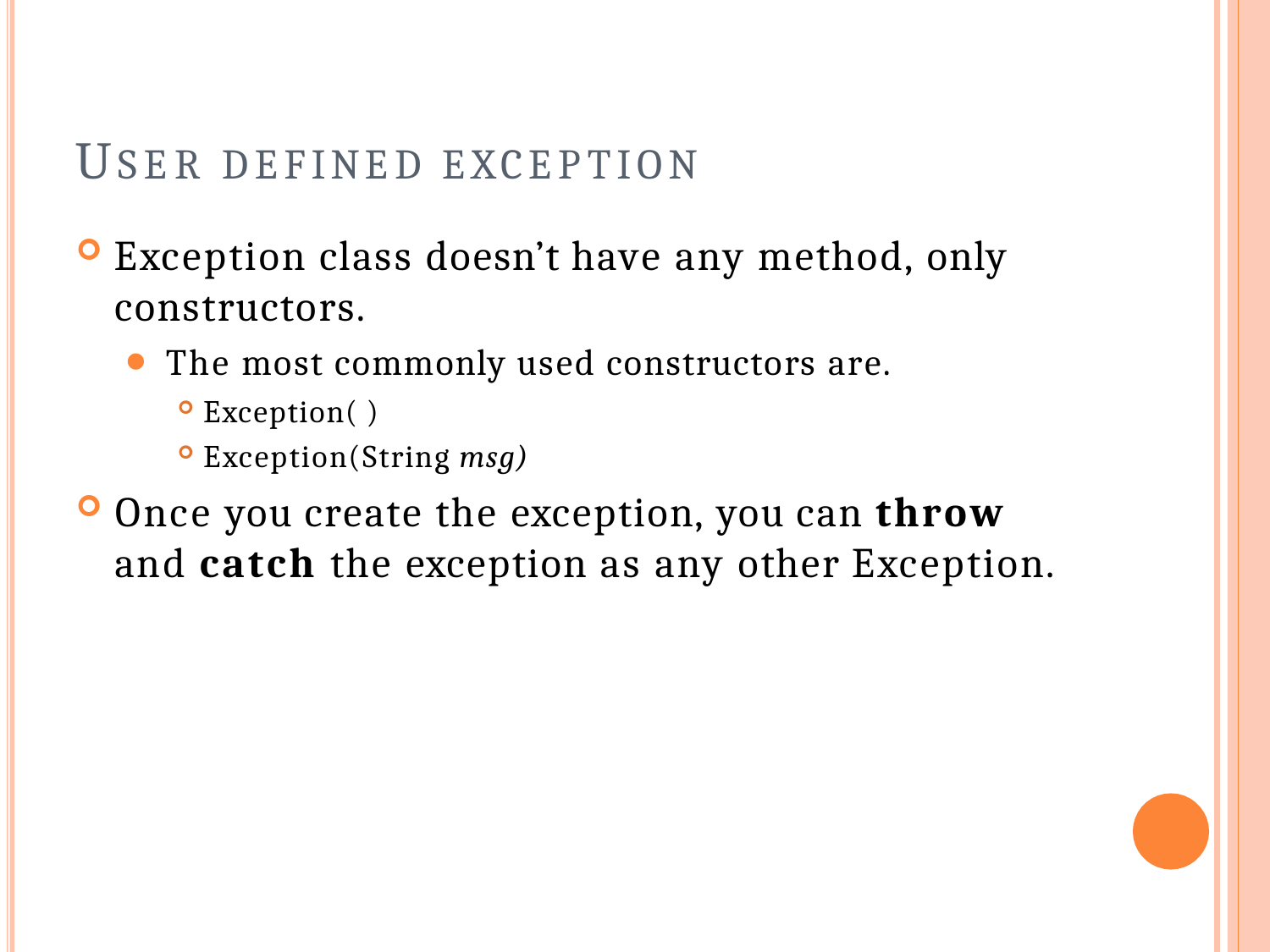

# USER DEFINED EXCEPTION
Exception class doesn’t have any method, only
constructors.
The most commonly used constructors are.
Exception( )
Exception(String msg)
Once you create the exception, you can throw
and catch the exception as any other Exception.